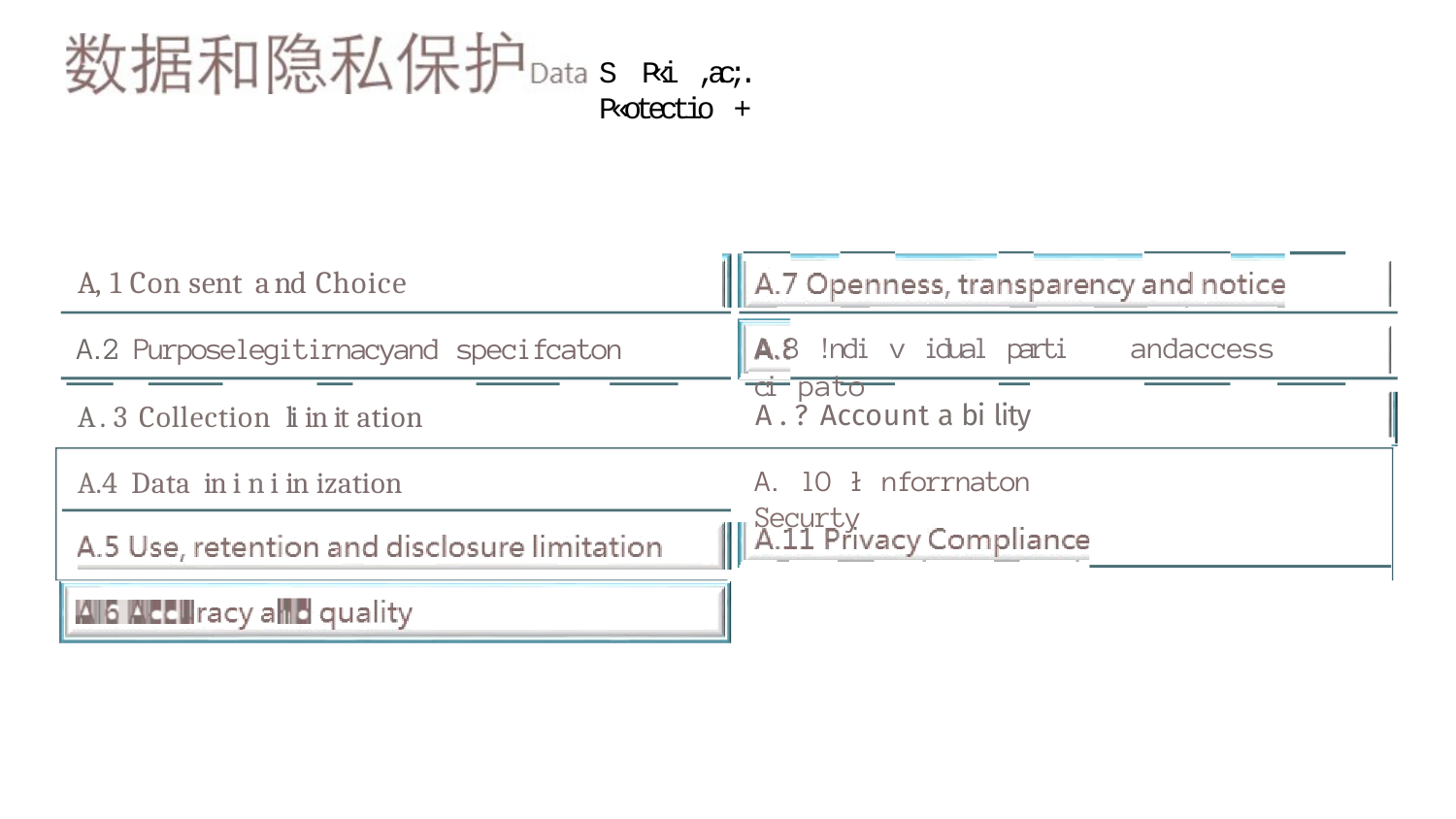

# S P«i ,ac;. P«otectio +
A, 1 Con sent  a nd Choice

A.2 Purposelegitirnacyand specifcaton

A .   3   Collection  li  in it ation

A.4  Data  in i n  i in ization
A.8 !ndi v idual parti ci pato
andaccess
A . ? Account a bi lity

A. lO ł nforrnaton Securty